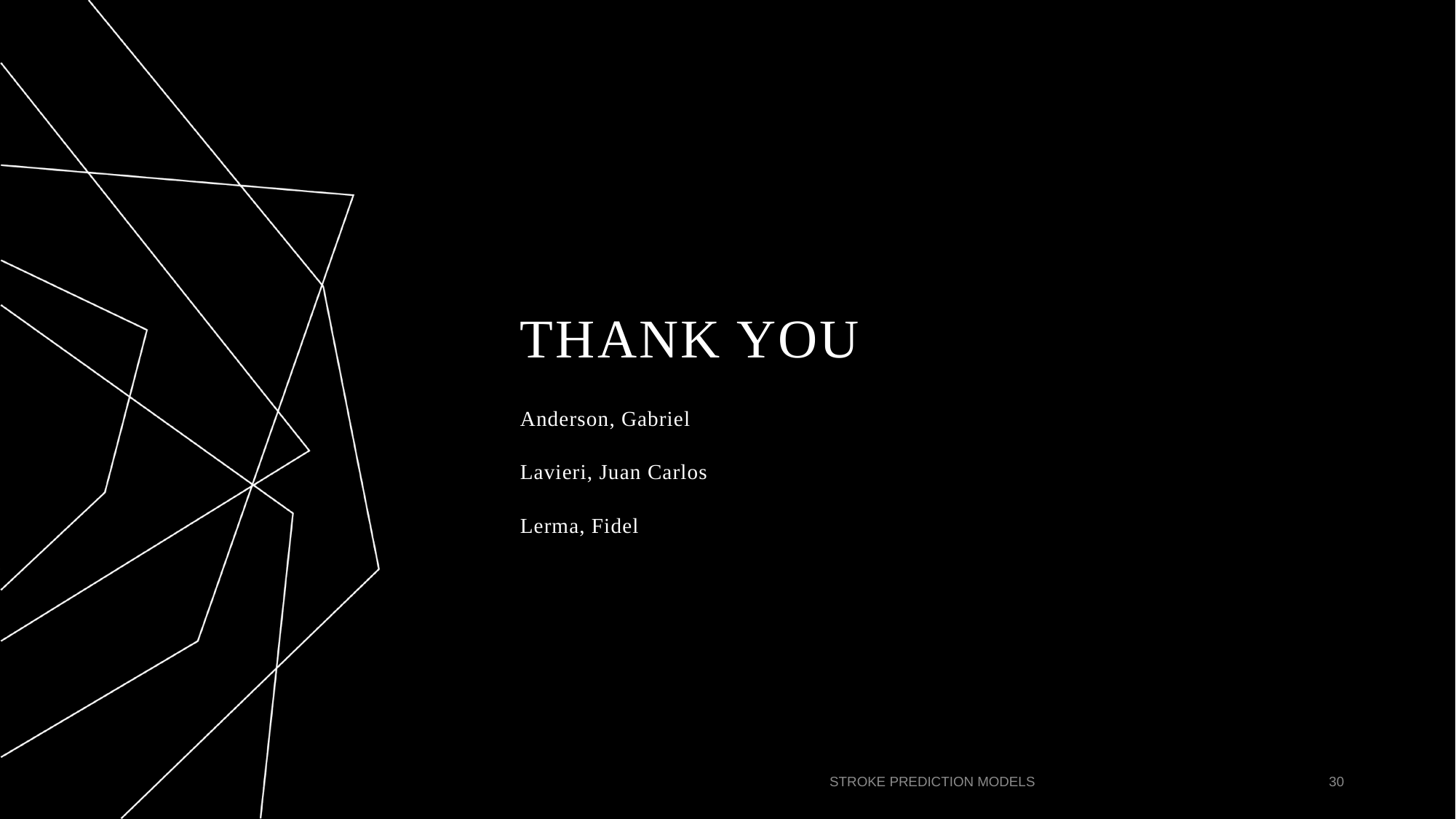

# THANK YOU
Anderson, Gabriel
Lavieri, Juan Carlos
Lerma, Fidel
STROKE PREDICTION MODELS
30